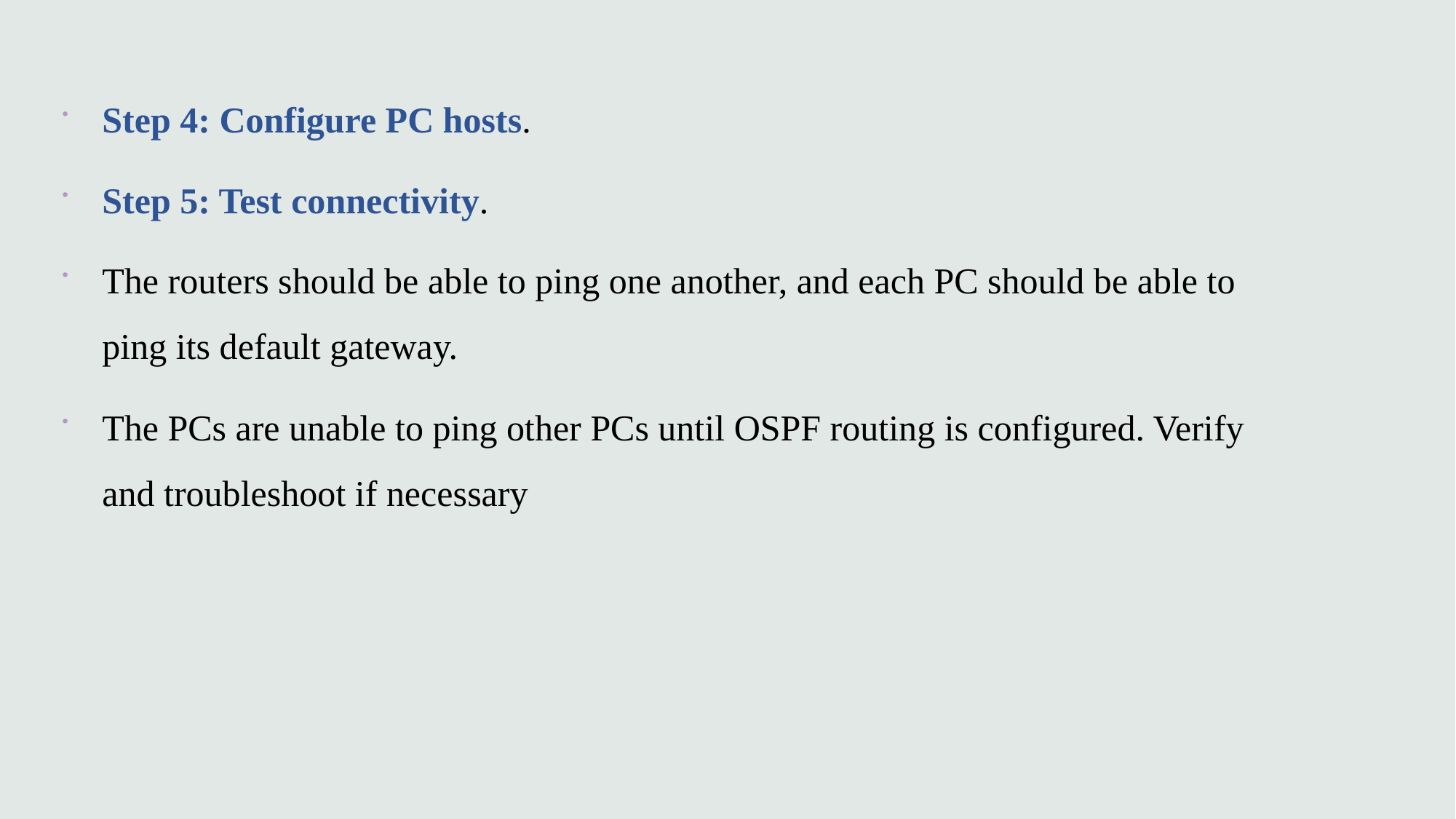

Step 4: Configure PC hosts.
Step 5: Test connectivity.
The routers should be able to ping one another, and each PC should be able to ping its default gateway.
The PCs are unable to ping other PCs until OSPF routing is configured. Verify and troubleshoot if necessary